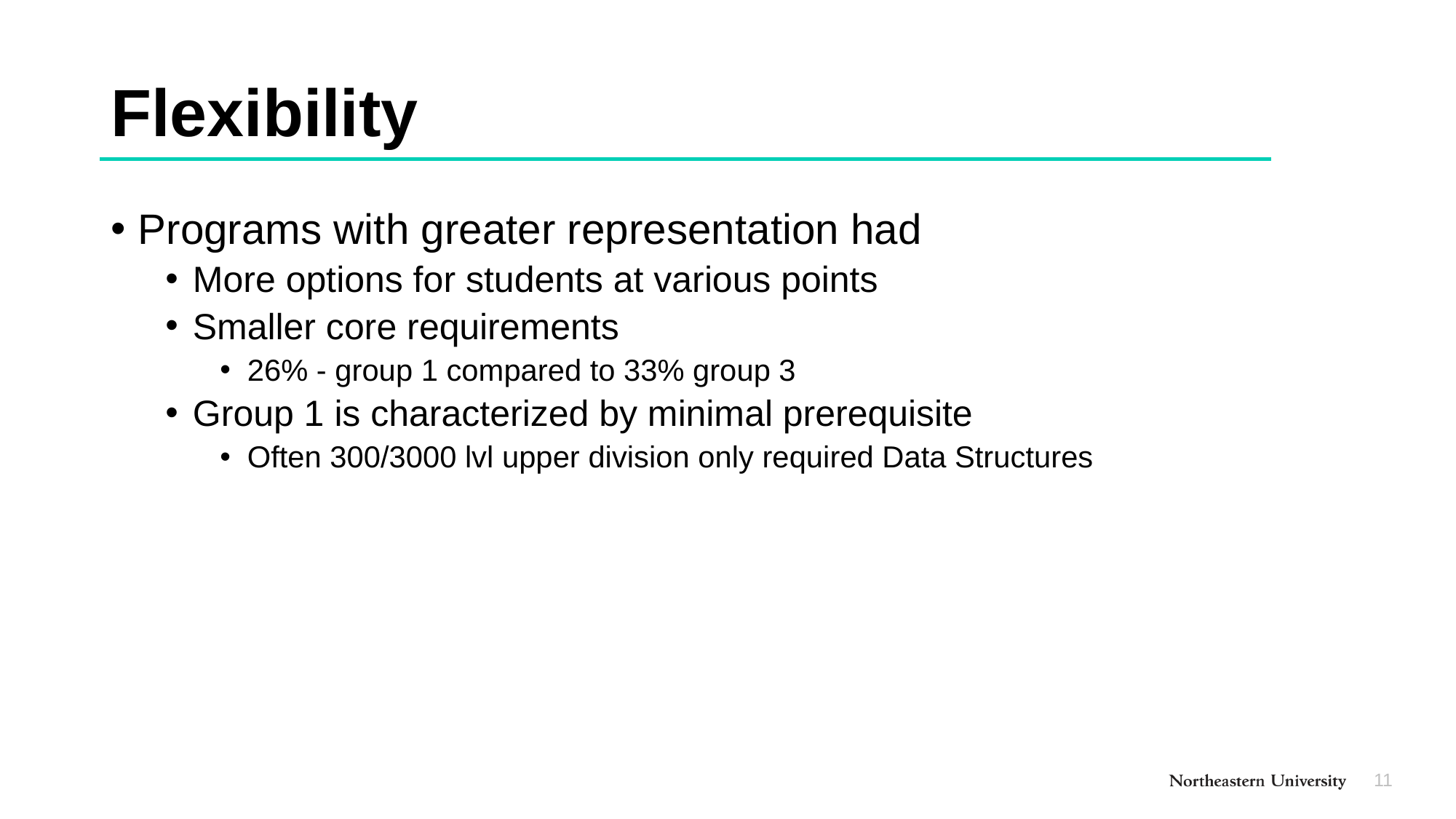

# Flexibility
Programs with greater representation had
More options for students at various points
Smaller core requirements
26% - group 1 compared to 33% group 3
Group 1 is characterized by minimal prerequisite
Often 300/3000 lvl upper division only required Data Structures
  11